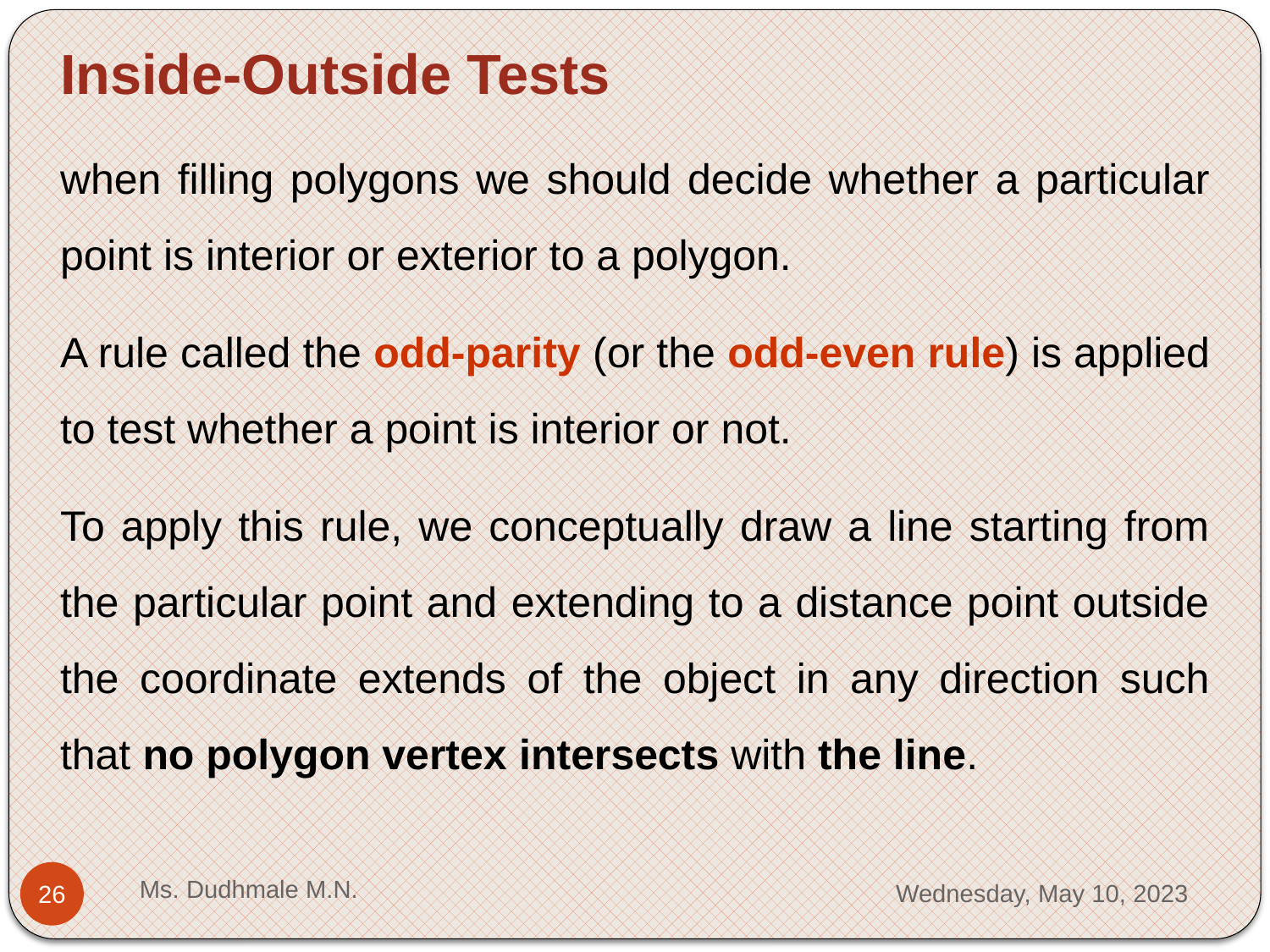

Inside-Outside Tests
when filling polygons we should decide whether a particular point is interior or exterior to a polygon.
A rule called the odd-parity (or the odd-even rule) is applied to test whether a point is interior or not.
To apply this rule, we conceptually draw a line starting from the particular point and extending to a distance point outside the coordinate extends of the object in any direction such that no polygon vertex intersects with the line.
Ms. Dudhmale M.N.
Wednesday, May 10, 2023
26